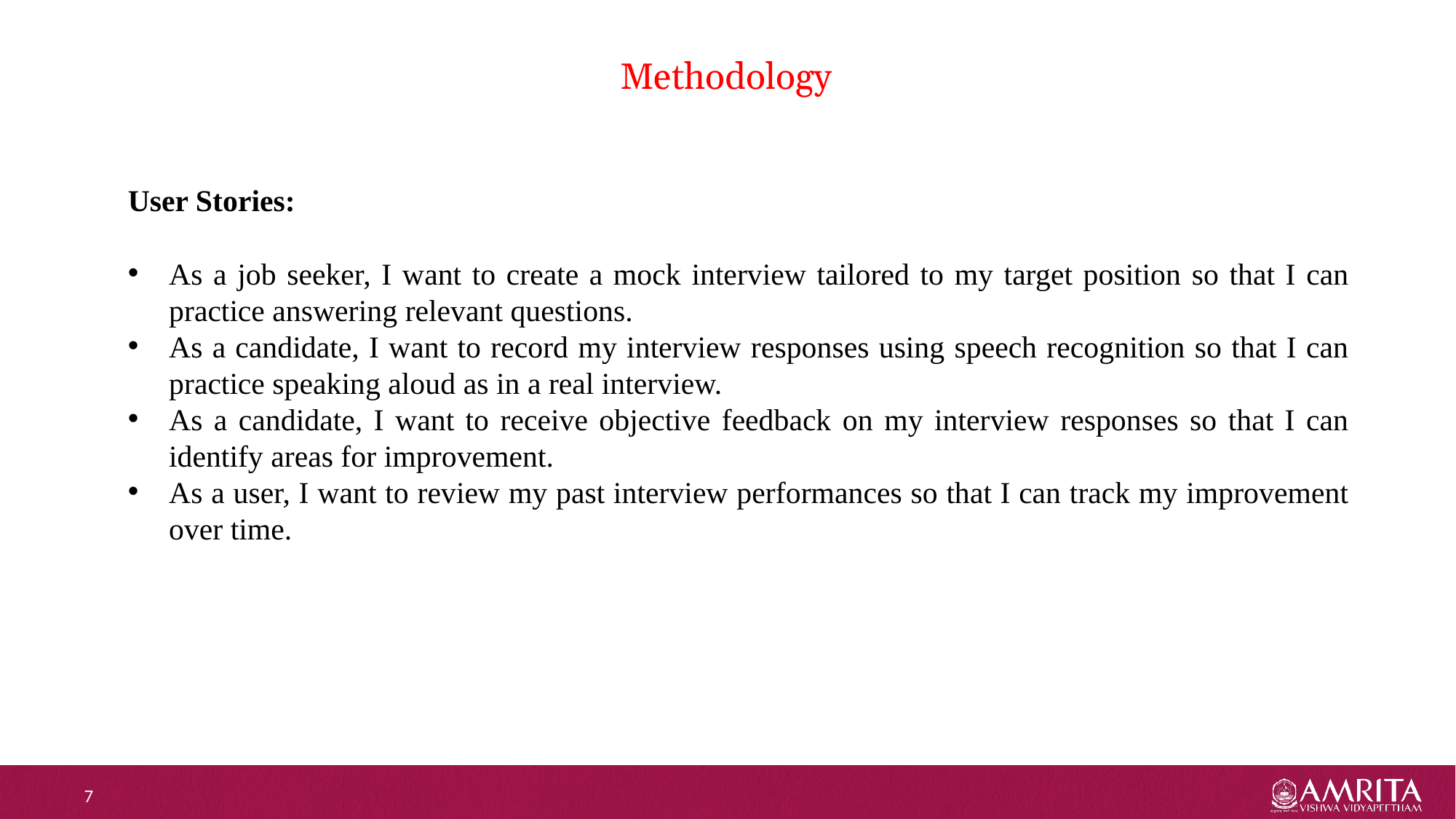

# Methodology
User Stories:

As a job seeker, I want to create a mock interview tailored to my target position so that I can practice answering relevant questions.
As a candidate, I want to record my interview responses using speech recognition so that I can practice speaking aloud as in a real interview.
As a candidate, I want to receive objective feedback on my interview responses so that I can identify areas for improvement.
As a user, I want to review my past interview performances so that I can track my improvement over time.
7